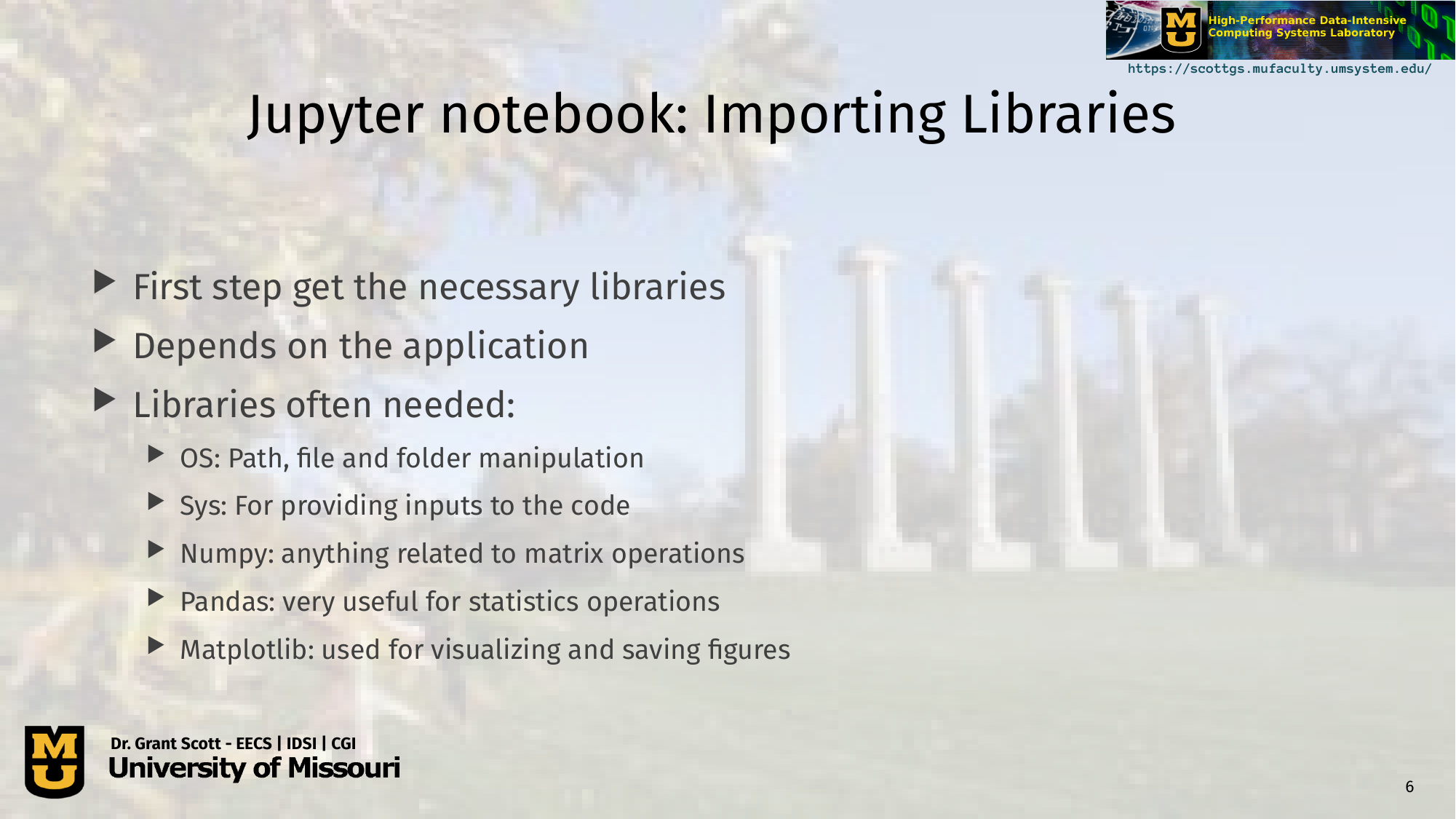

# Jupyter notebook: Importing Libraries
First step get the necessary libraries
Depends on the application
Libraries often needed:
OS: Path, file and folder manipulation
Sys: For providing inputs to the code
Numpy: anything related to matrix operations
Pandas: very useful for statistics operations
Matplotlib: used for visualizing and saving figures

Dr. Grant Scott - EECS | IDSI | CGI
6